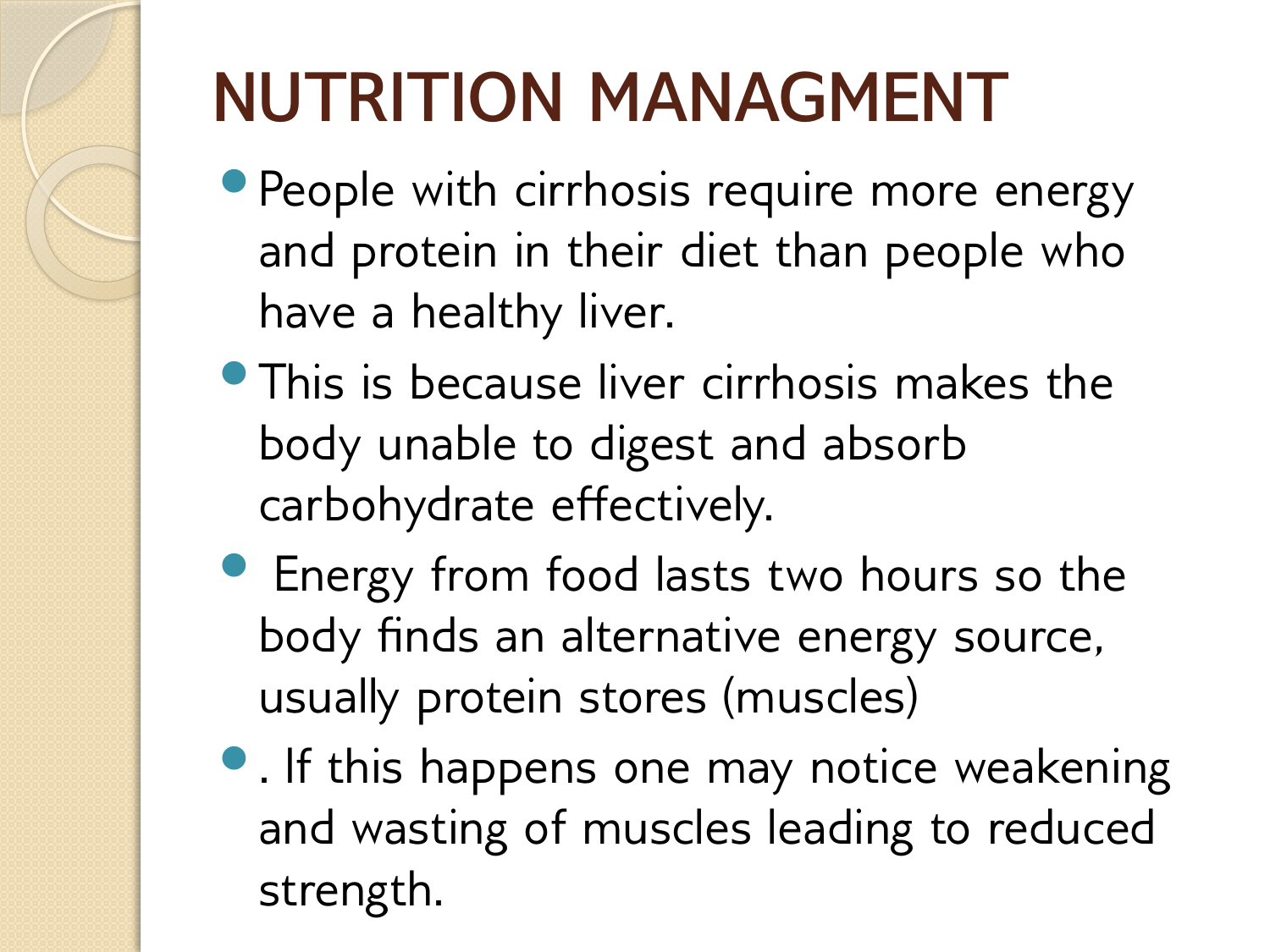

# NUTRITION MANAGMENT
People with cirrhosis require more energy and protein in their diet than people who have a healthy liver.
This is because liver cirrhosis makes the body unable to digest and absorb carbohydrate effectively.
 Energy from food lasts two hours so the body finds an alternative energy source, usually protein stores (muscles)
. If this happens one may notice weakening and wasting of muscles leading to reduced strength.